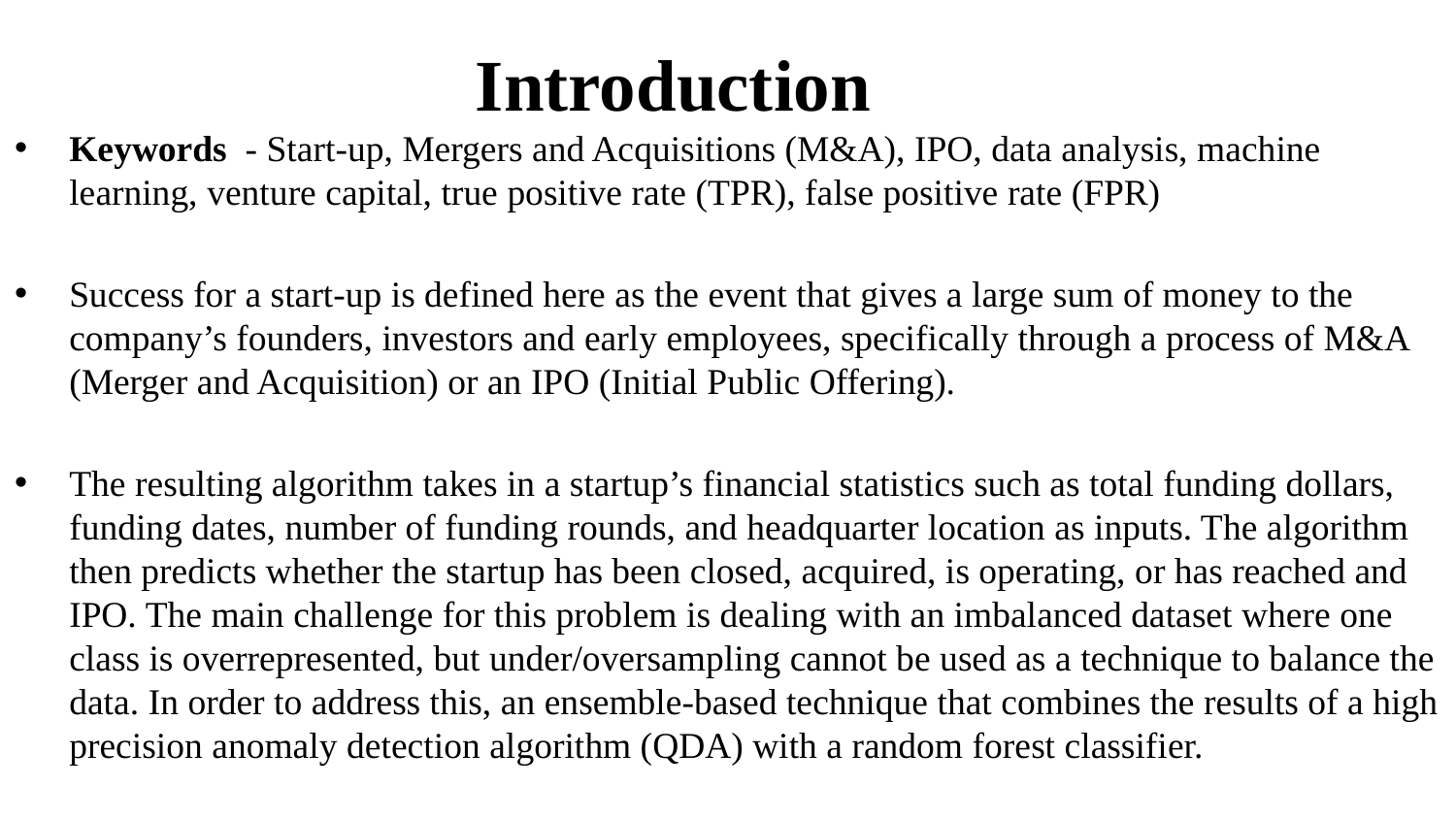

# Introduction
Keywords  - Start-up, Mergers and Acquisitions (M&A), IPO, data analysis, machine learning, venture capital, true positive rate (TPR), false positive rate (FPR)

Success for a start-up is defined here as the event that gives a large sum of money to the company’s founders, investors and early employees, specifically through a process of M&A (Merger and Acquisition) or an IPO (Initial Public Offering).

The resulting algorithm takes in a startup’s financial statistics such as total funding dollars, funding dates, number of funding rounds, and headquarter location as inputs. The algorithm then predicts whether the startup has been closed, acquired, is operating, or has reached and IPO. The main challenge for this problem is dealing with an imbalanced dataset where one class is overrepresented, but under/oversampling cannot be used as a technique to balance the data. In order to address this, an ensemble-based technique that combines the results of a high precision anomaly detection algorithm (QDA) with a random forest classifier.